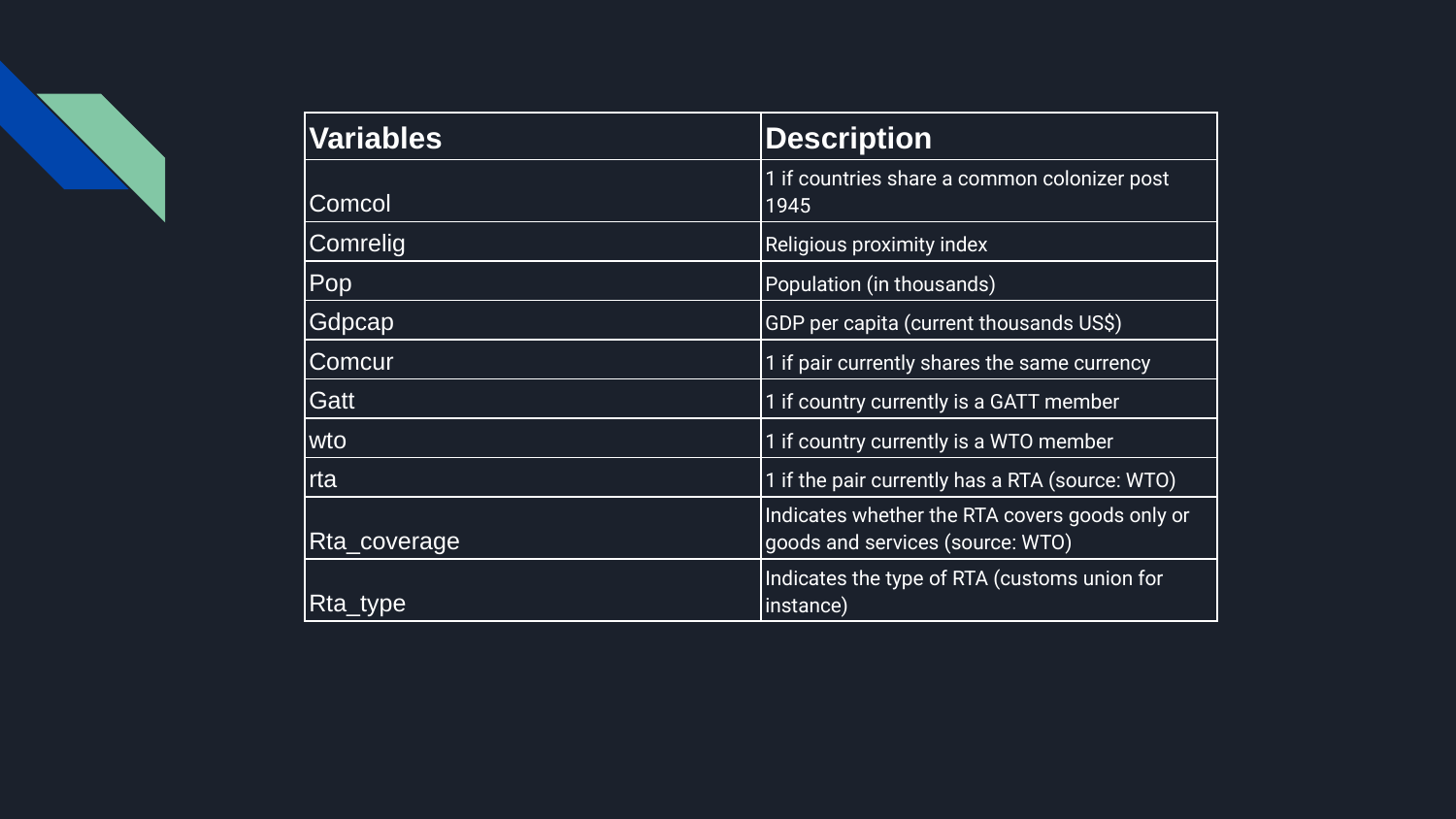

| Variables | Description |
| --- | --- |
| Comcol | 1 if countries share a common colonizer post 1945 |
| Comrelig | Religious proximity index |
| Pop | Population (in thousands) |
| Gdpcap | GDP per capita (current thousands US$) |
| Comcur | 1 if pair currently shares the same currency |
| Gatt | 1 if country currently is a GATT member |
| wto | 1 if country currently is a WTO member |
| rta | 1 if the pair currently has a RTA (source: WTO) |
| Rta\_coverage | Indicates whether the RTA covers goods only or goods and services (source: WTO) |
| Rta\_type | Indicates the type of RTA (customs union for instance) |